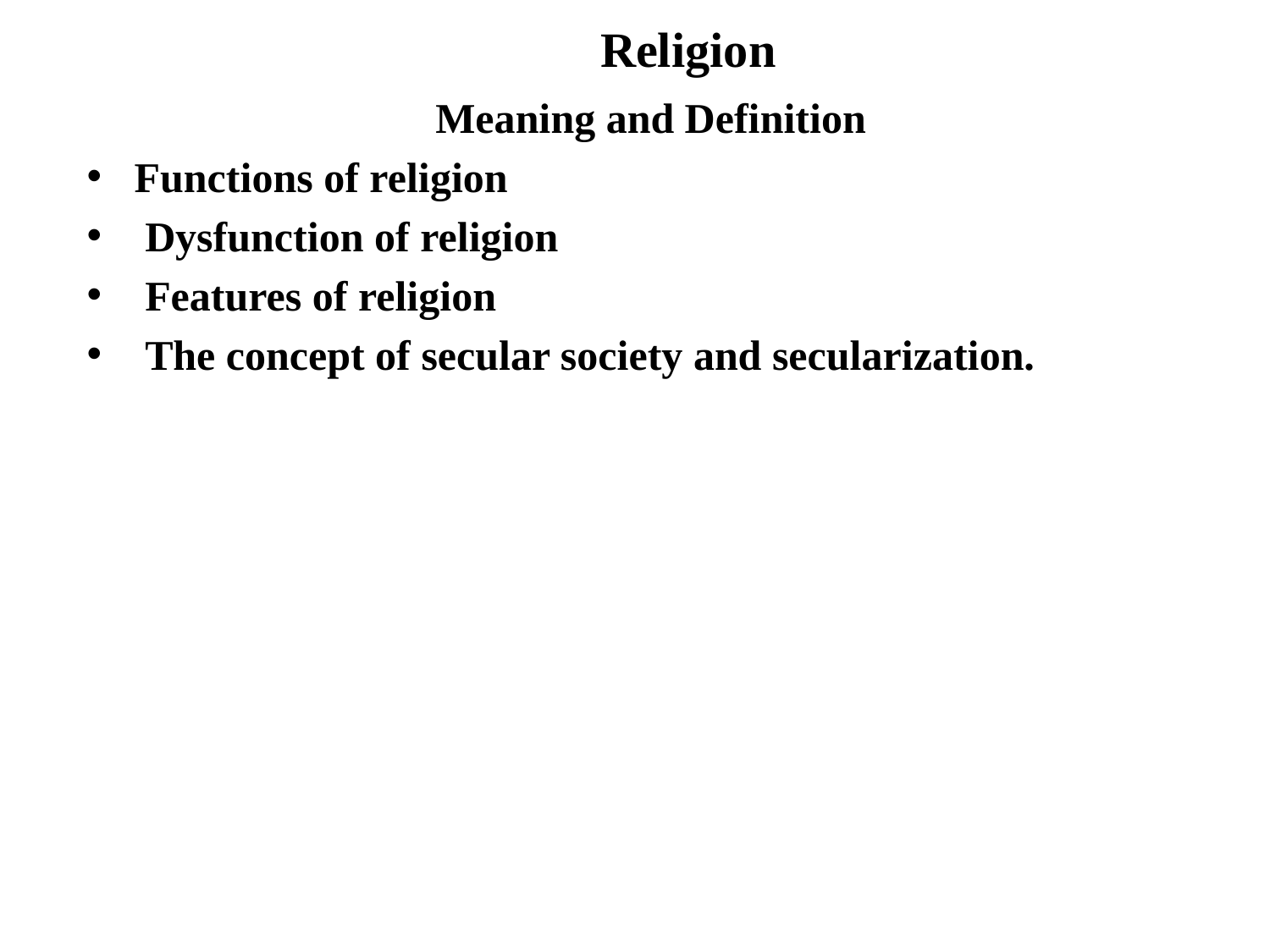

# Religion
Meaning and Definition
Functions of religion
 Dysfunction of religion
 Features of religion
 The concept of secular society and secularization.